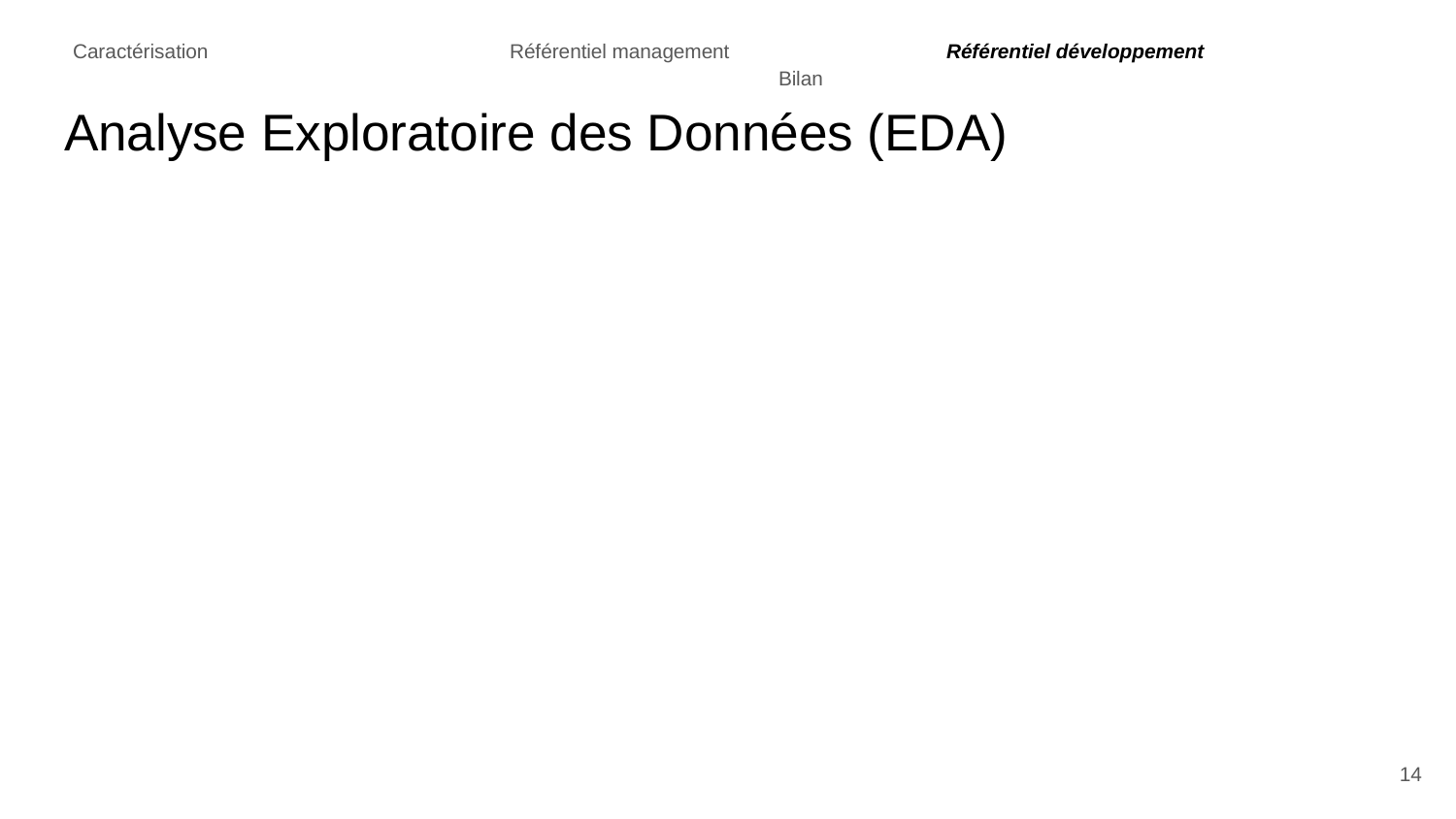

# Caractérisation			Référentiel management		Référentiel développement			Bilan
Analyse Exploratoire des Données (EDA)

14